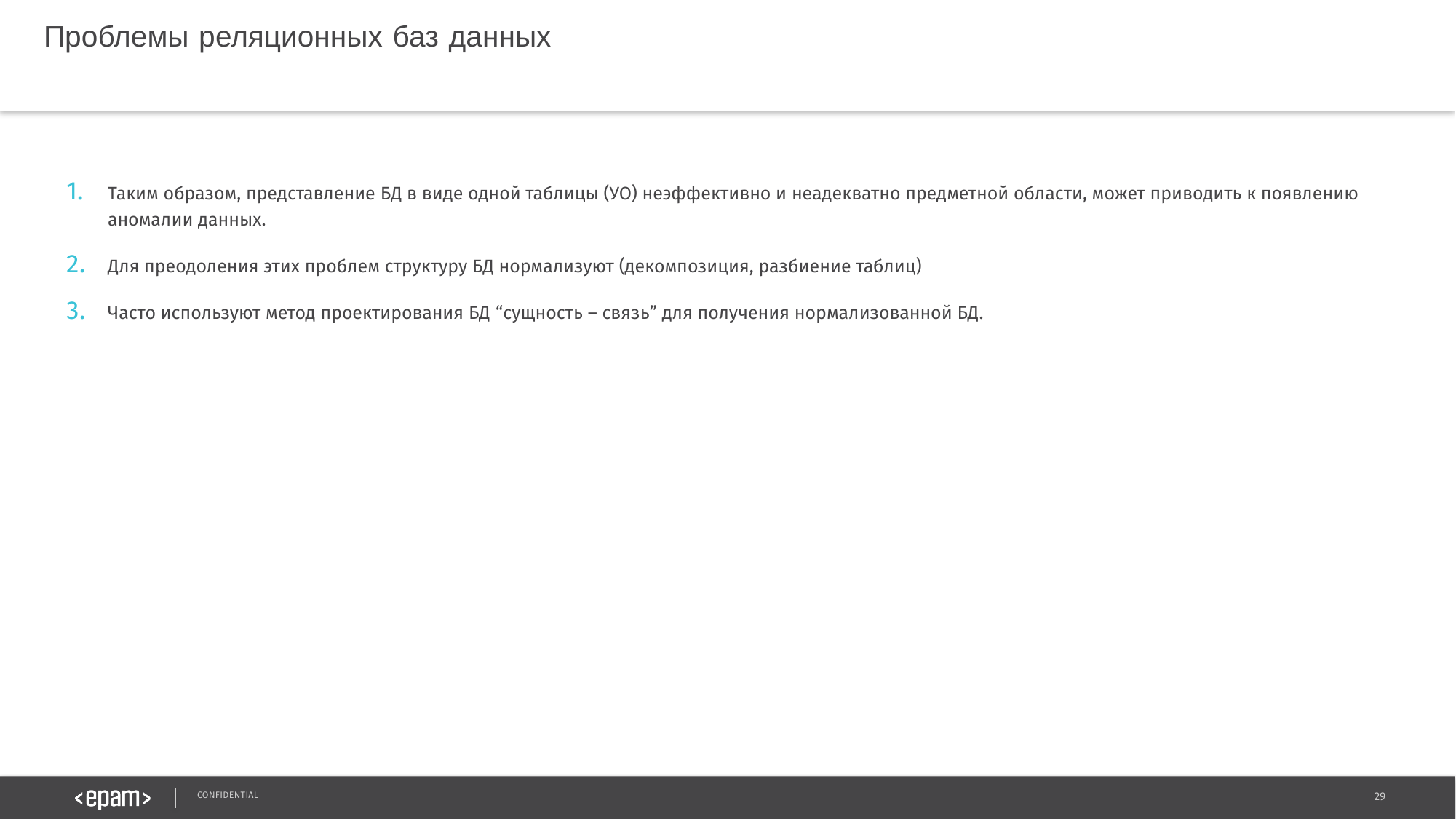

Проблемы реляционных баз данных

Таким образом, представление БД в виде одной таблицы (УО) неэффективно и неадекватно предметной области, может приводить к появлению аномалии данных.
Для преодоления этих проблем структуру БД нормализуют (декомпозиция, разбиение таблиц)
Часто используют метод проектирования БД “сущность – связь” для получения нормализованной БД.